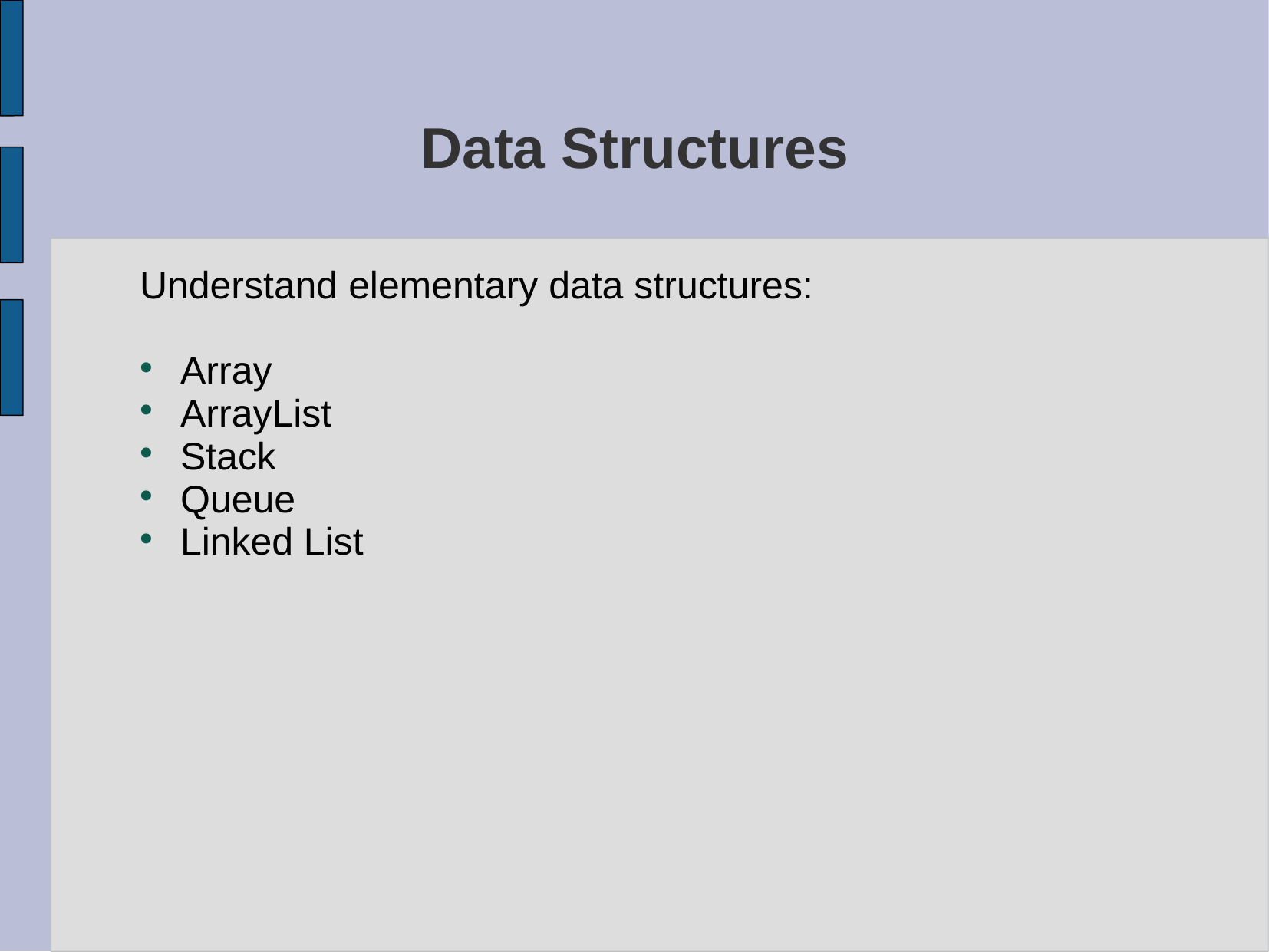

# Data Structures
Understand elementary data structures:

Array
ArrayList
Stack
Queue
Linked List